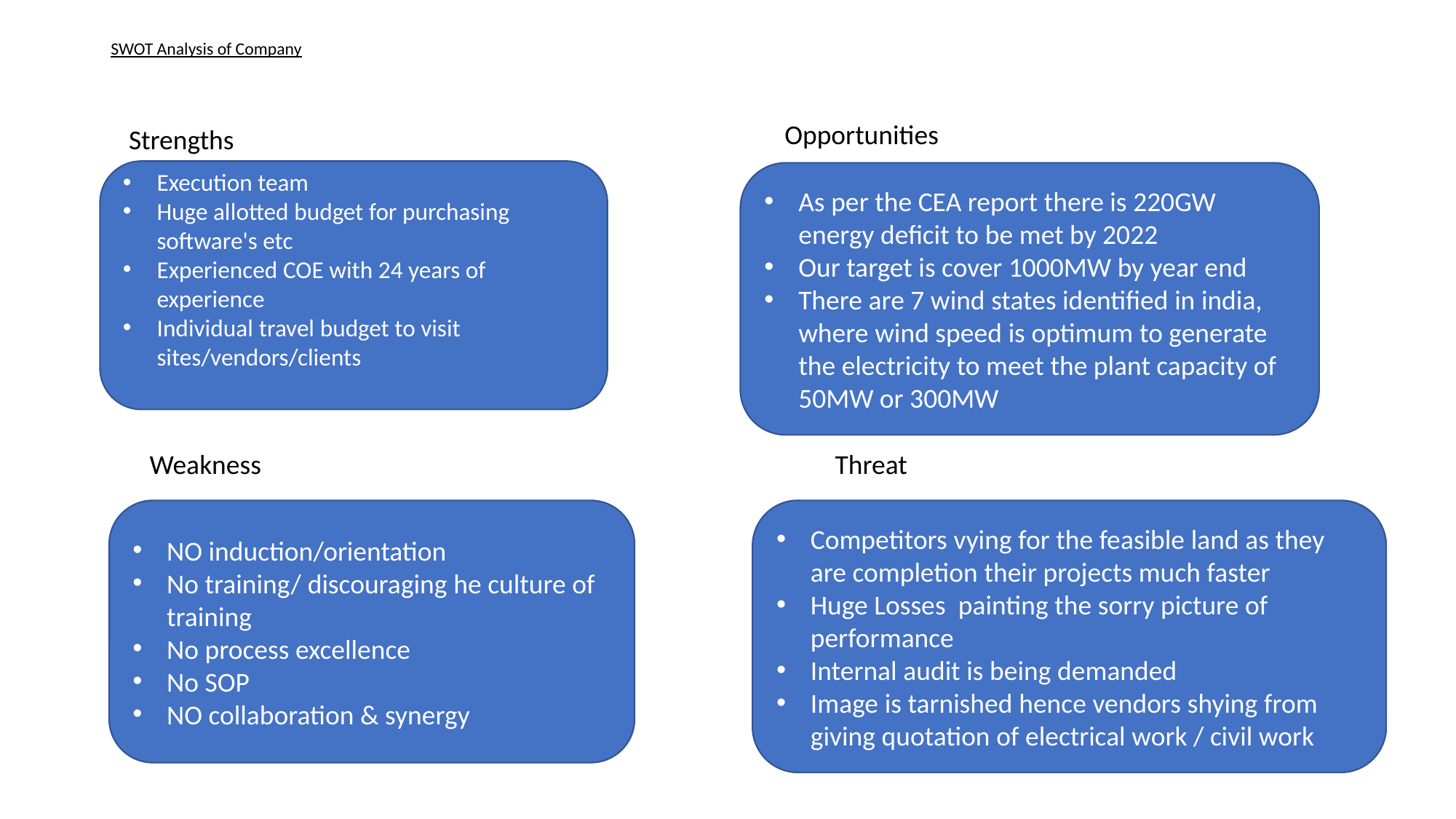

# SWOT Analysis of Company
Opportunities
Strengths
Execution team
Huge allotted budget for purchasing software's etc
Experienced COE with 24 years of experience
Individual travel budget to visit sites/vendors/clients

As per the CEA report there is 220GW energy deficit to be met by 2022
Our target is cover 1000MW by year end
There are 7 wind states identified in india, where wind speed is optimum to generate the electricity to meet the plant capacity of 50MW or 300MW
Weakness
Threat
NO induction/orientation
No training/ discouraging he culture of training
No process excellence
No SOP
NO collaboration & synergy

Competitors vying for the feasible land as they are completion their projects much faster
Huge Losses  painting the sorry picture of performance
Internal audit is being demanded
Image is tarnished hence vendors shying from giving quotation of electrical work / civil work